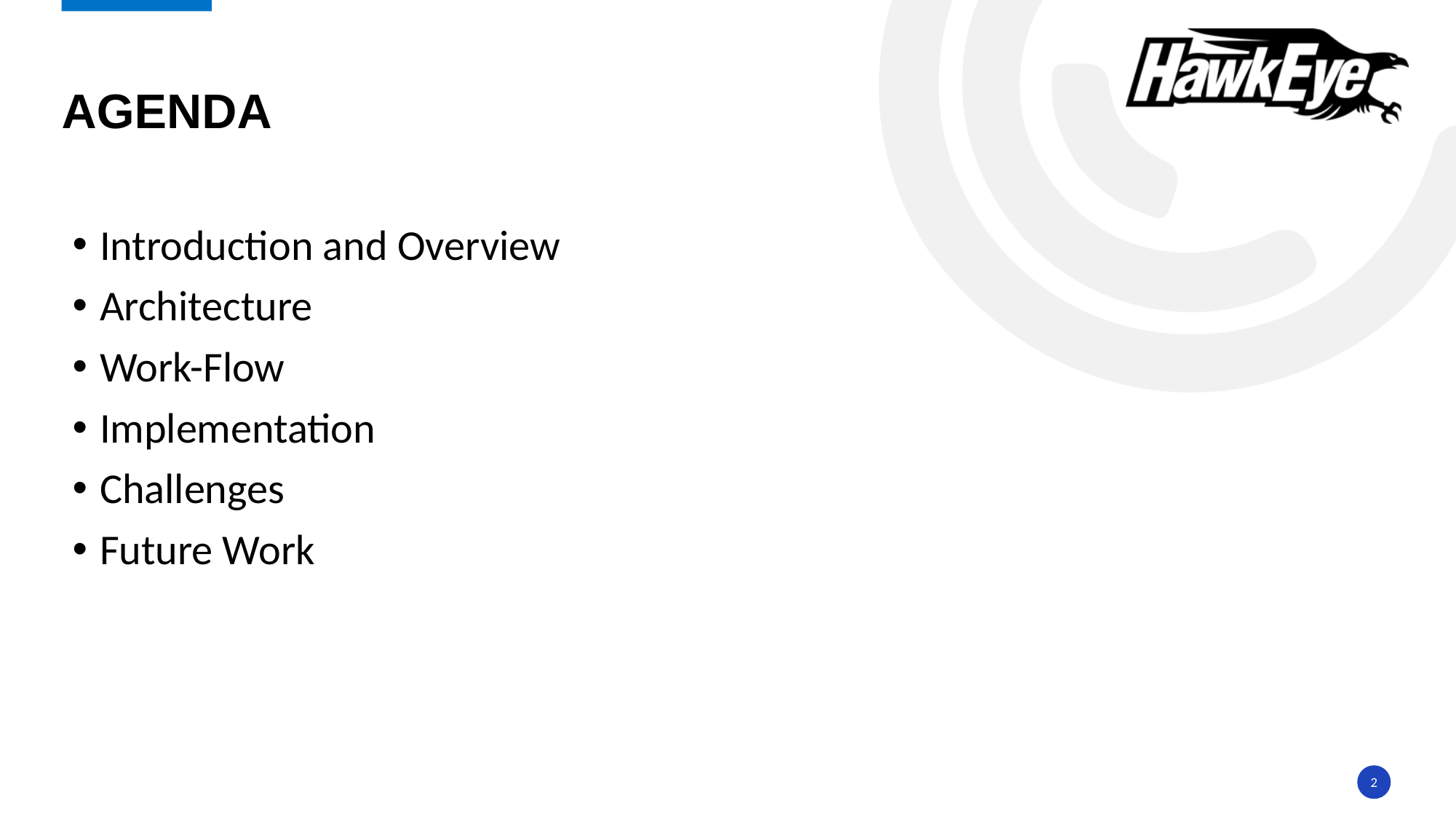

# agenda
Introduction and Overview
Architecture
Work-Flow
Implementation
Challenges
Future Work

2